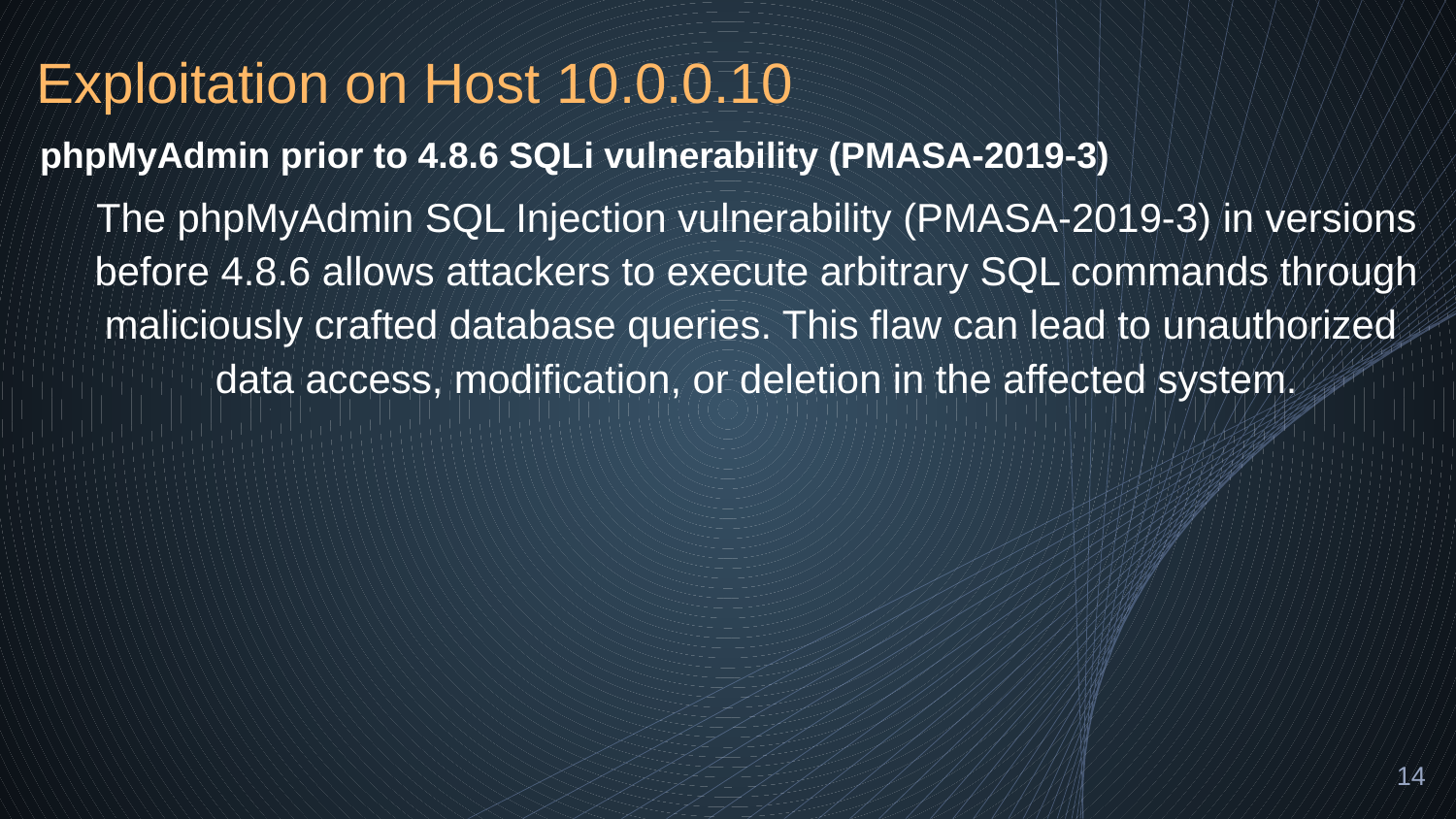

# Exploitation on Host 10.0.0.10
phpMyAdmin prior to 4.8.6 SQLi vulnerability (PMASA-2019-3)
The phpMyAdmin SQL Injection vulnerability (PMASA-2019-3) in versions
 before 4.8.6 allows attackers to execute arbitrary SQL commands through
maliciously crafted database queries. This flaw can lead to unauthorized
data access, modification, or deletion in the affected system.
14